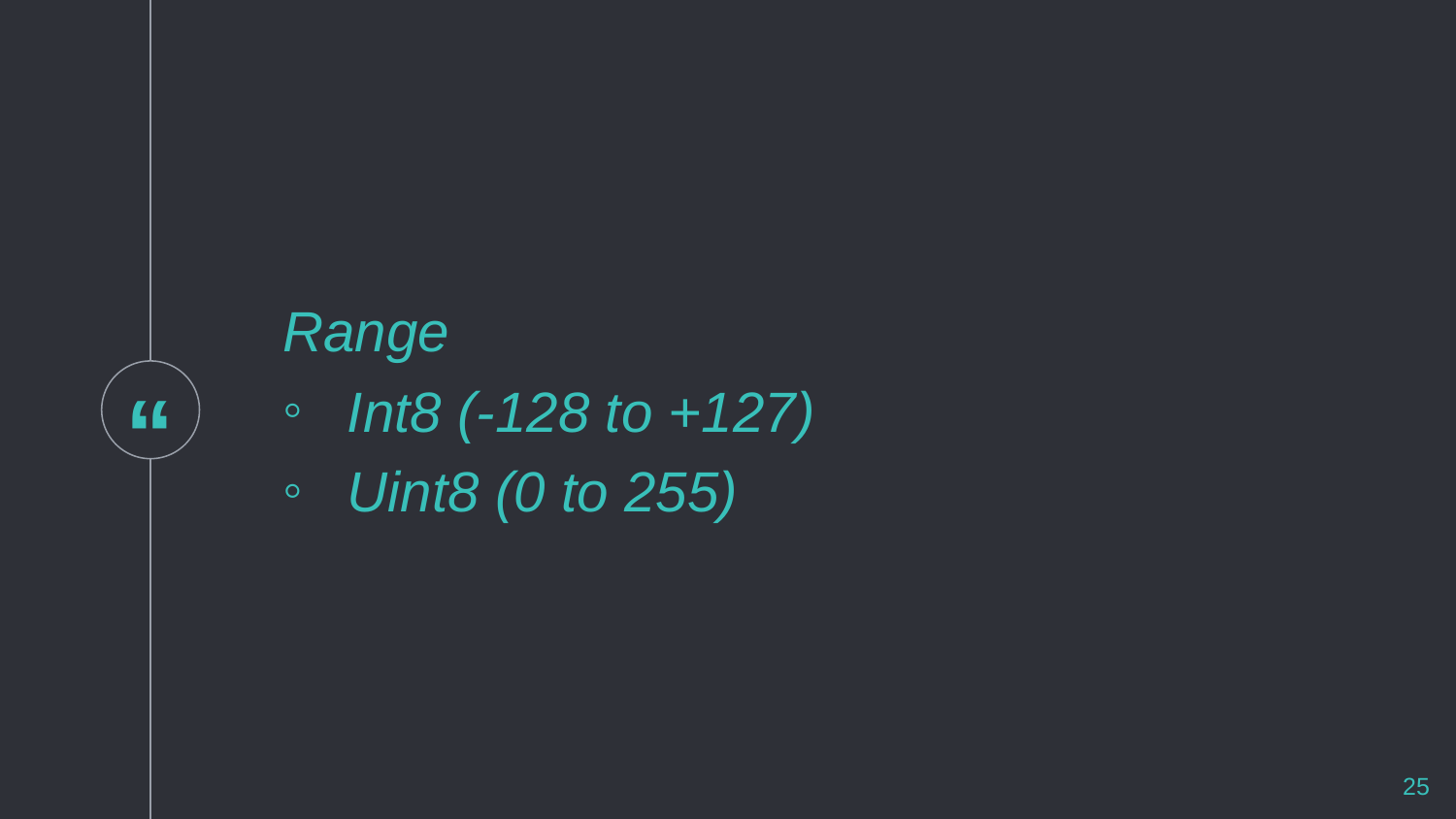

Range
Int8 (-128 to +127)
Uint8 (0 to 255)
25